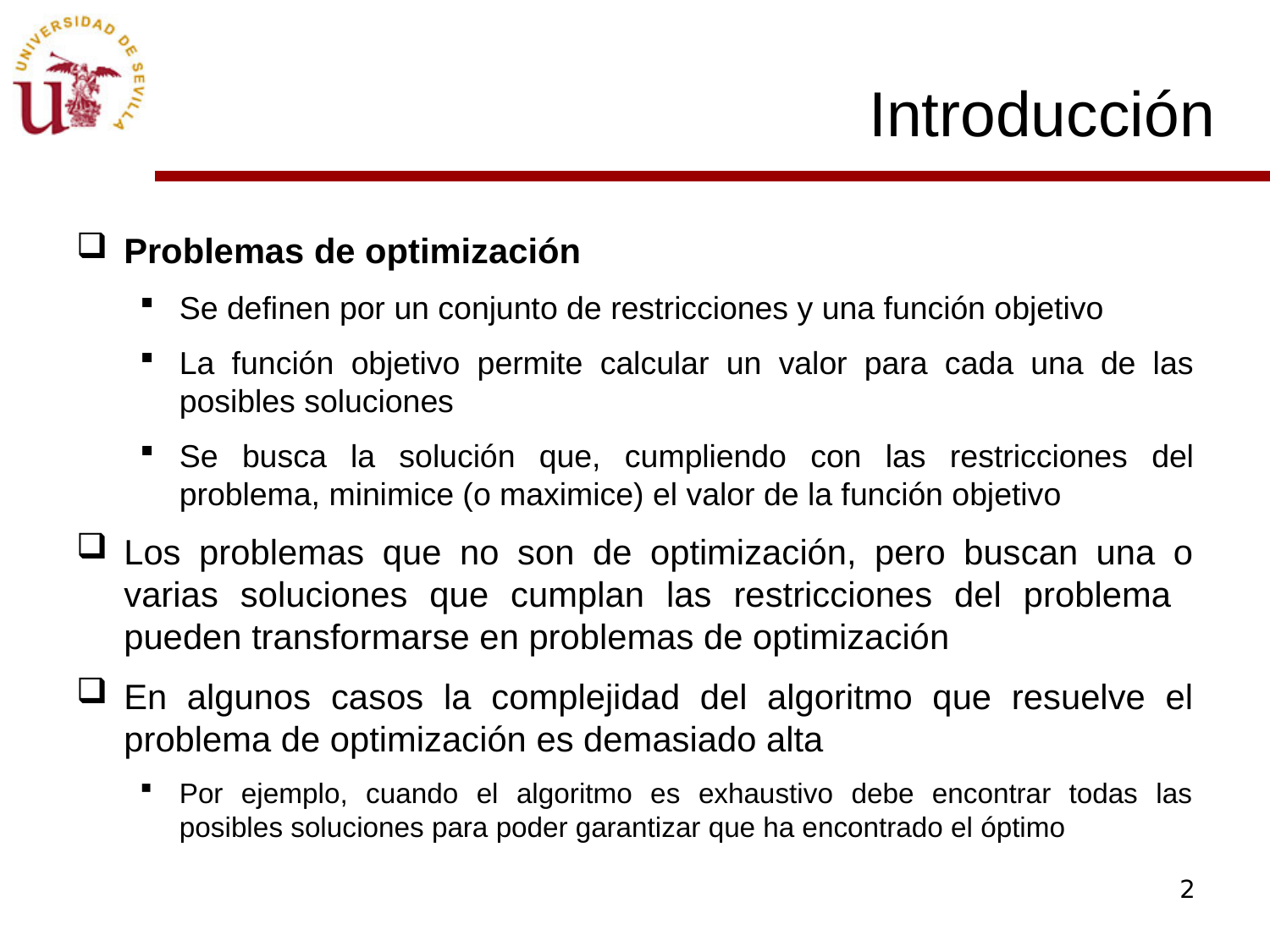

Introducción
Problemas de optimización
Se definen por un conjunto de restricciones y una función objetivo
La función objetivo permite calcular un valor para cada una de las posibles soluciones
Se busca la solución que, cumpliendo con las restricciones del problema, minimice (o maximice) el valor de la función objetivo
Los problemas que no son de optimización, pero buscan una o varias soluciones que cumplan las restricciones del problema  pueden transformarse en problemas de optimización
En algunos casos la complejidad del algoritmo que resuelve el problema de optimización es demasiado alta
Por ejemplo, cuando el algoritmo es exhaustivo debe encontrar todas las posibles soluciones para poder garantizar que ha encontrado el óptimo

2